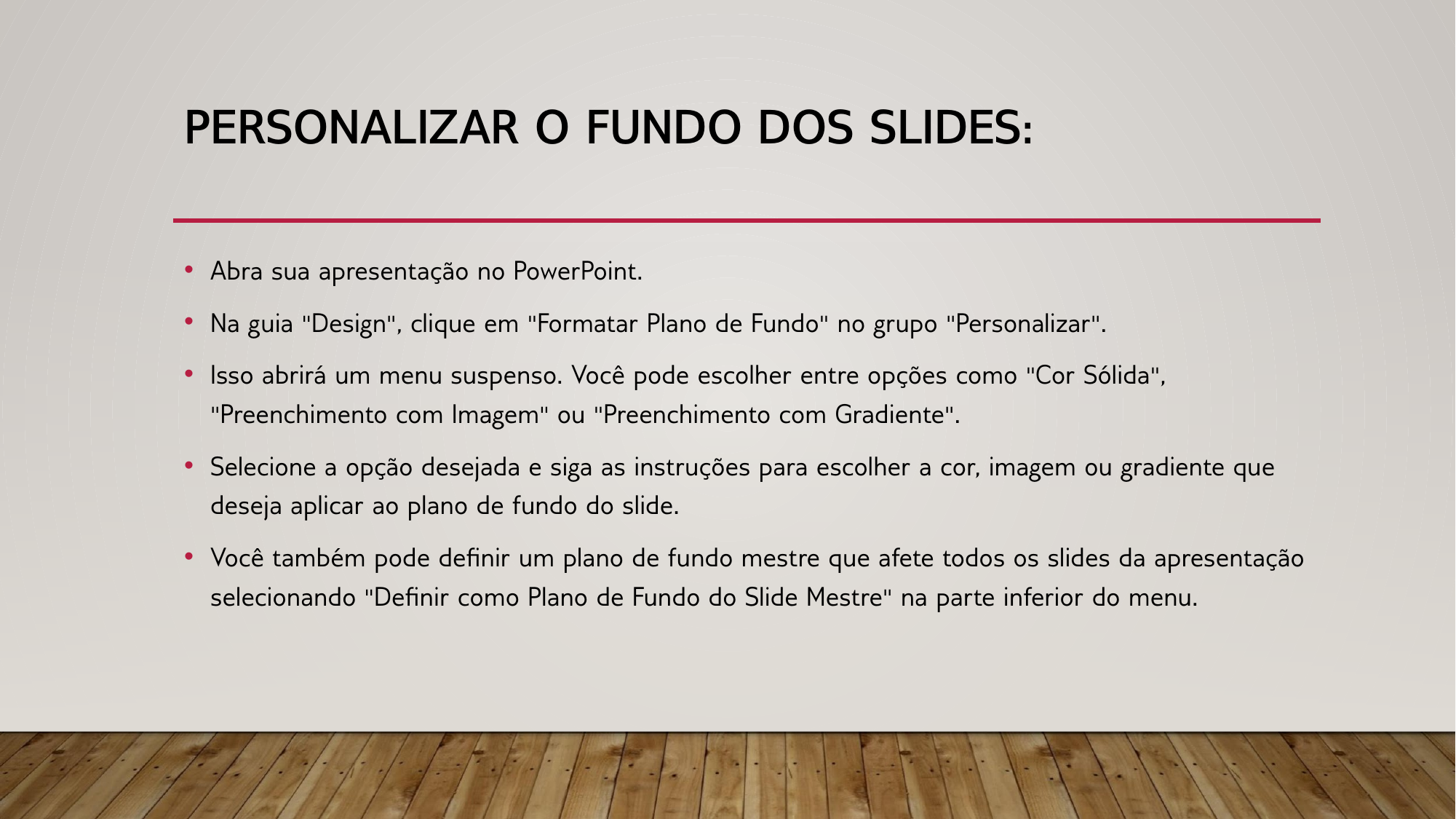

# PERSONALIZAR O FUNDO DOS SLIDES:
Abra sua apresentação no PowerPoint.
Na guia "Design", clique em "Formatar Plano de Fundo" no grupo "Personalizar".
Isso abrirá um menu suspenso. Você pode escolher entre opções como "Cor Sólida", "Preenchimento com Imagem" ou "Preenchimento com Gradiente".
Selecione a opção desejada e siga as instruções para escolher a cor, imagem ou gradiente que deseja aplicar ao plano de fundo do slide.
Você também pode definir um plano de fundo mestre que afete todos os slides da apresentação selecionando "Definir como Plano de Fundo do Slide Mestre" na parte inferior do menu.